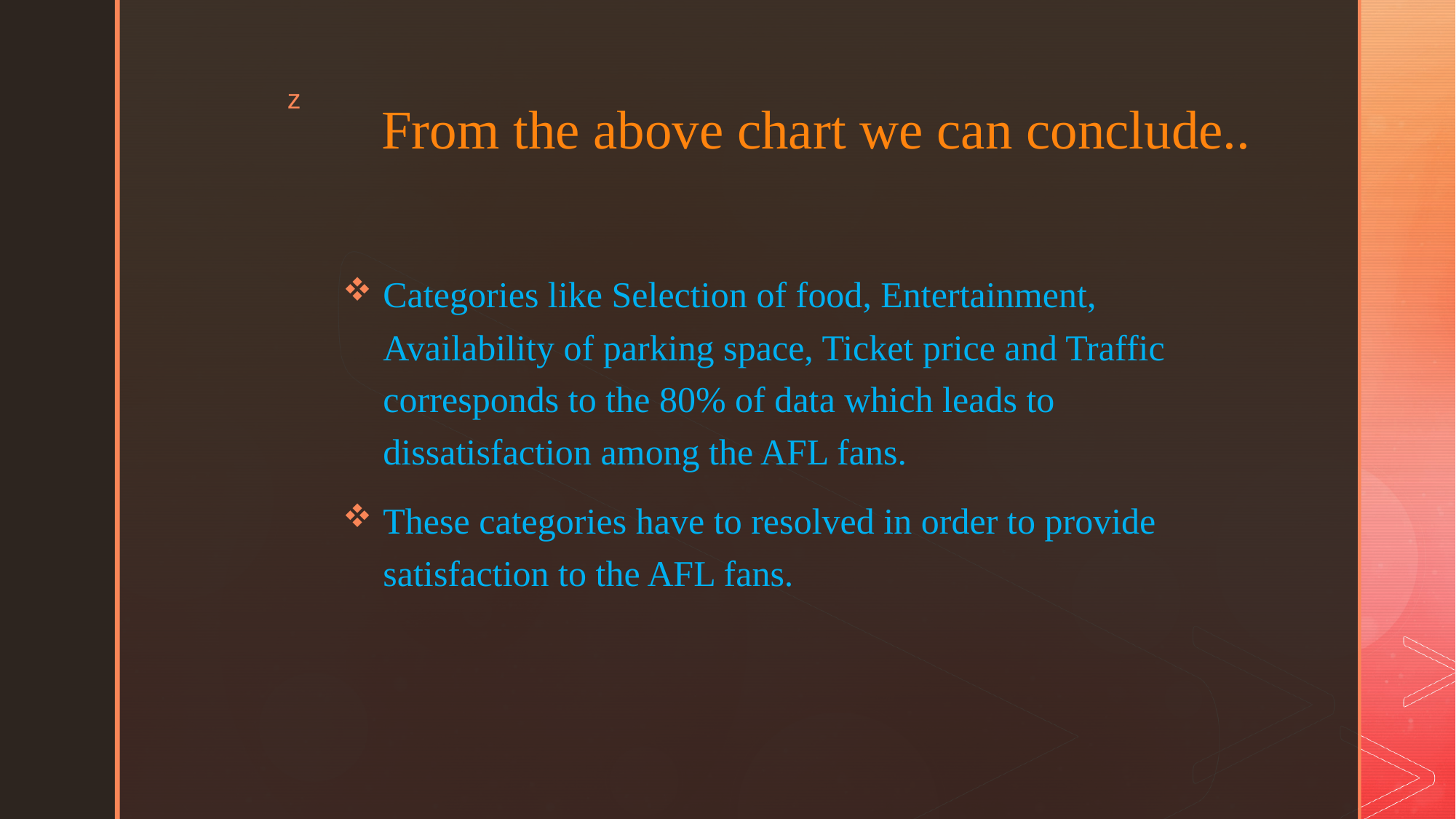

# From the above chart we can conclude..
Categories like Selection of food, Entertainment, Availability of parking space, Ticket price and Traffic corresponds to the 80% of data which leads to dissatisfaction among the AFL fans.
These categories have to resolved in order to provide satisfaction to the AFL fans.